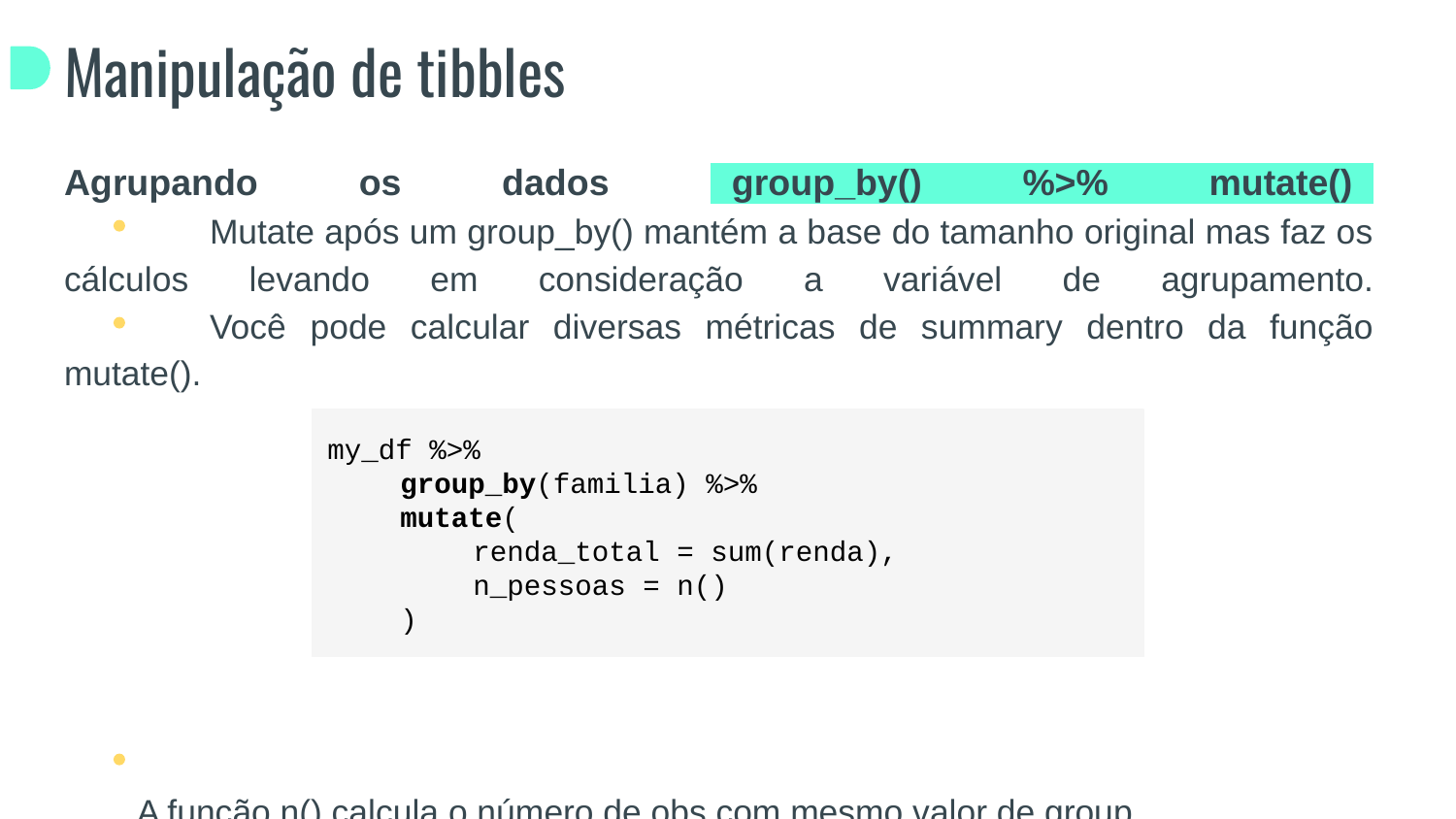

# Manipulação de tibbles

Agrupando os dados +group_by() %>% mutate()+
	Mutate após um group_by() mantém a base do tamanho original mas faz os cálculos levando em consideração a variável de agrupamento.
	Você pode calcular diversas métricas de summary dentro da função mutate().

A função n() calcula o número de obs com mesmo valor de group.

my_df %>%
group_by(familia) %>%
mutate(
renda_total = sum(renda),
n_pessoas = n()
)